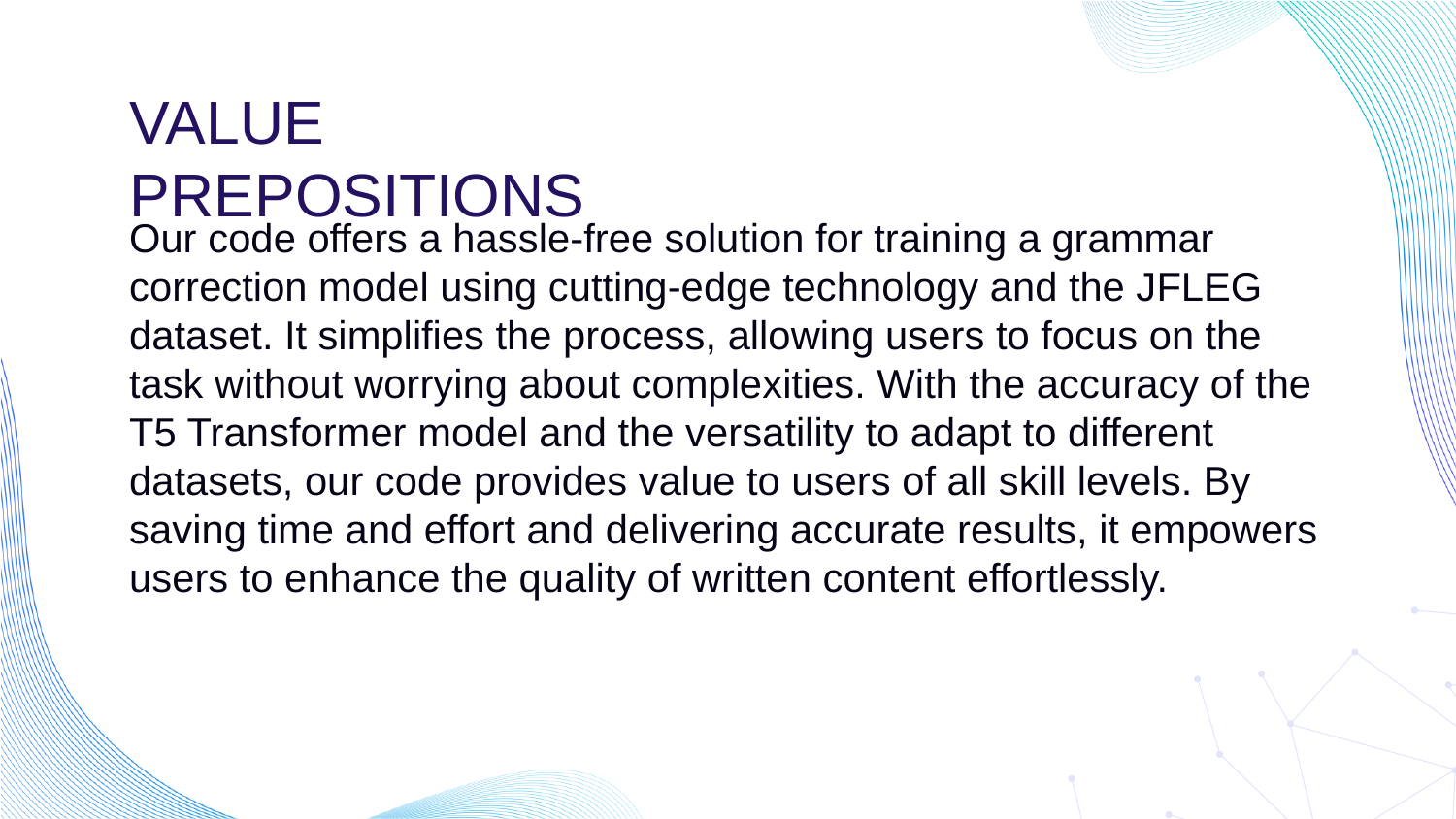

# VALUE PREPOSITIONS

Our code offers a hassle-free solution for training a grammar correction model using cutting-edge technology and the JFLEG dataset. It simplifies the process, allowing users to focus on the task without worrying about complexities. With the accuracy of the T5 Transformer model and the versatility to adapt to different datasets, our code provides value to users of all skill levels. By saving time and effort and delivering accurate results, it empowers users to enhance the quality of written content effortlessly.